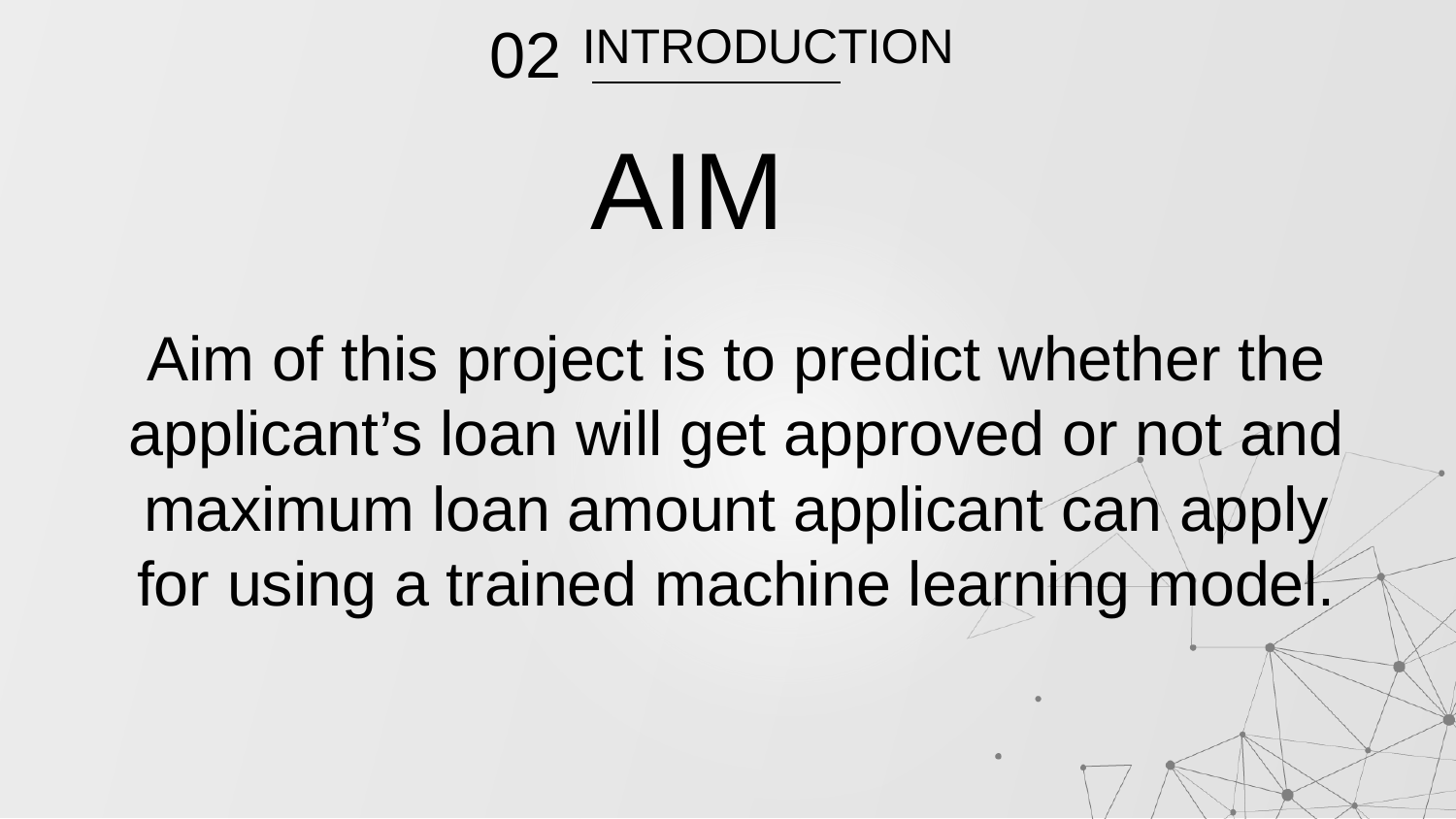

INTRODUCTION
02
# AIM
Aim of this project is to predict whether the applicant’s loan will get approved or not and maximum loan amount applicant can apply for using a trained machine learning model.